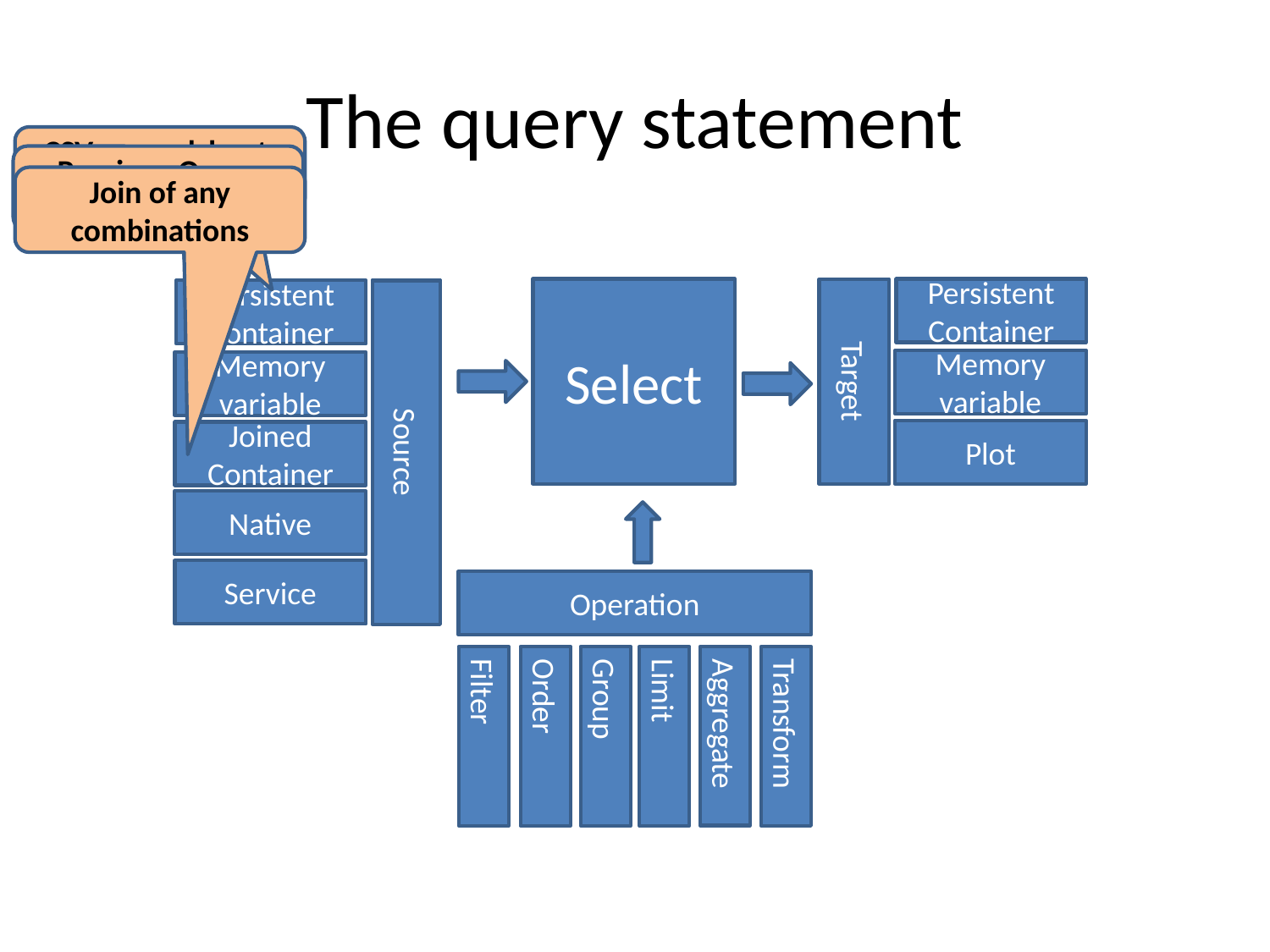

# The query statement
CSV, spreadsheet, DB table
Previous Query results
Join of any combinations
Target
Persistent Container
Select
Persistent Container
Source
Source
Source
Memory variable
Memory variable

Plot
Joined Container
Native

Service
Operation
Aggregate
Transform
Filter
Order
Group
Limit